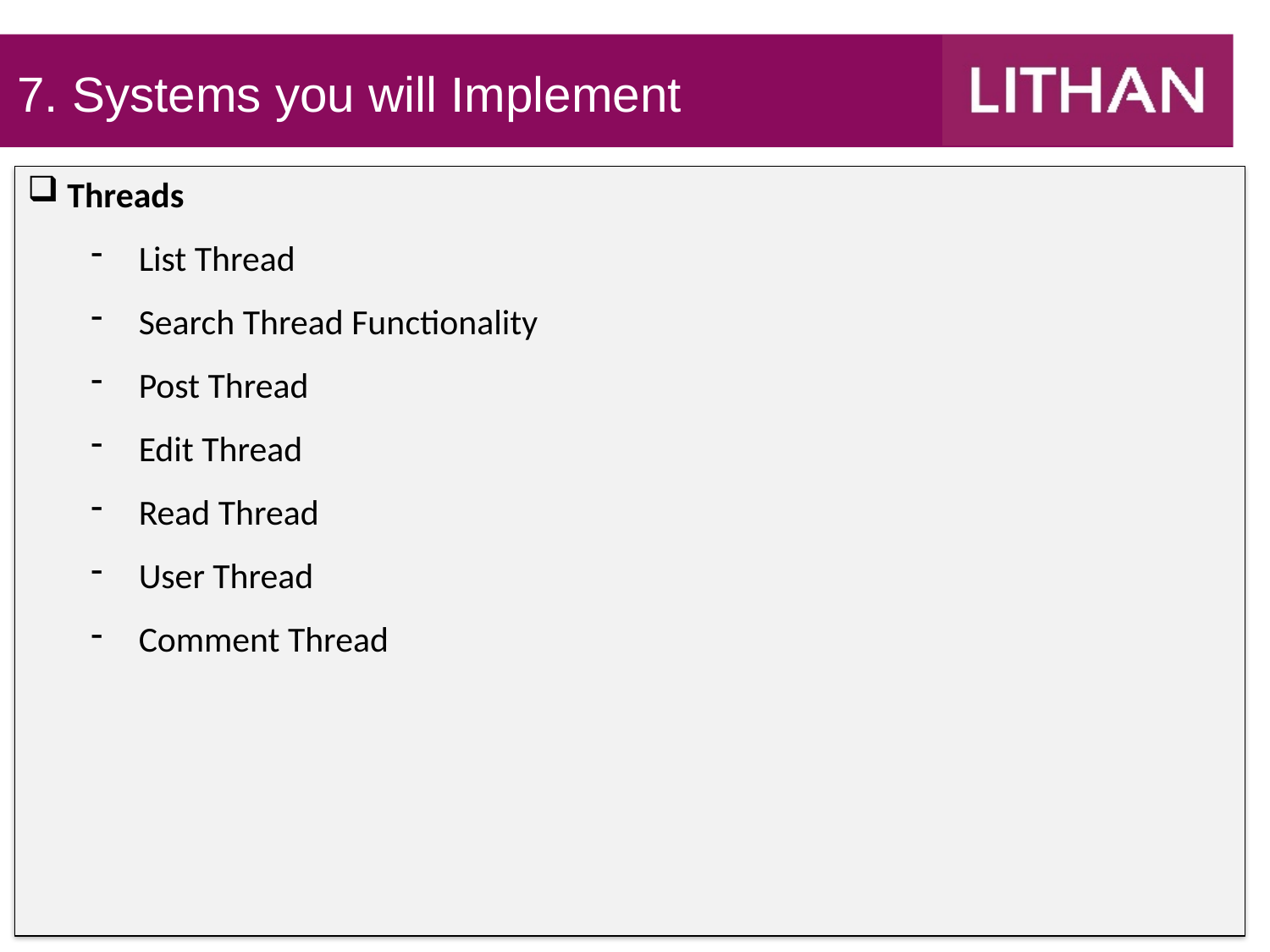

7. Systems you will Implement
Threads
List Thread
Search Thread Functionality
Post Thread
Edit Thread
Read Thread
User Thread
Comment Thread